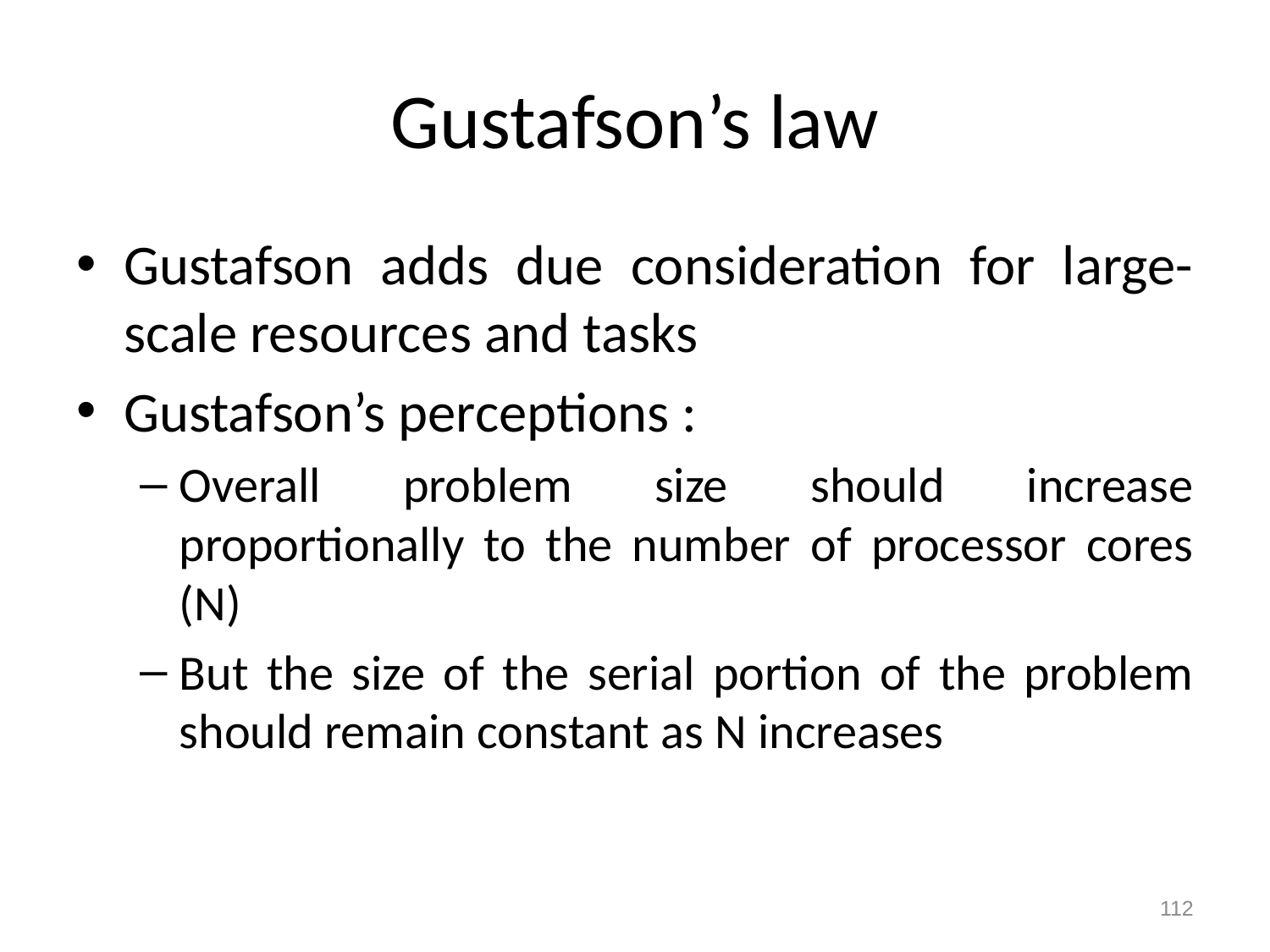

# Gustafson’s law
Gustafson adds due consideration for large-scale resources and tasks
Gustafson’s perceptions :
Overall problem size should increase proportionally to the number of processor cores (N)
But the size of the serial portion of the problem should remain constant as N increases
112